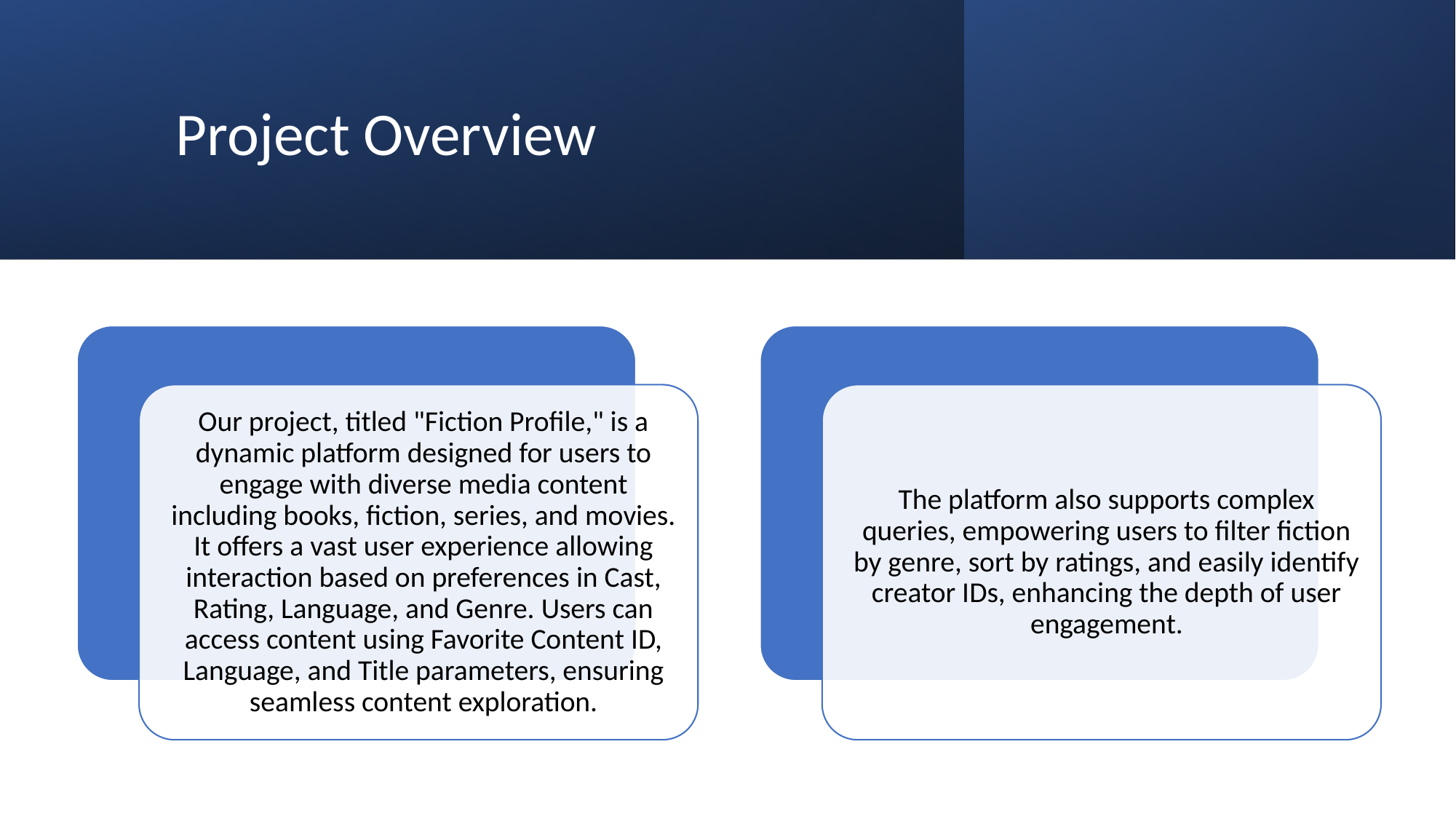

# Project Overview
Our project, titled "Fiction Profile," is a dynamic platform designed for users to engage with diverse media content including books, fiction, series, and movies. It offers a vast user experience allowing interaction based on preferences in Cast, Rating, Language, and Genre. Users can access content using Favorite Content ID, Language, and Title parameters, ensuring seamless content exploration.
The platform also supports complex queries, empowering users to filter fiction by genre, sort by ratings, and easily identify creator IDs, enhancing the depth of user engagement.